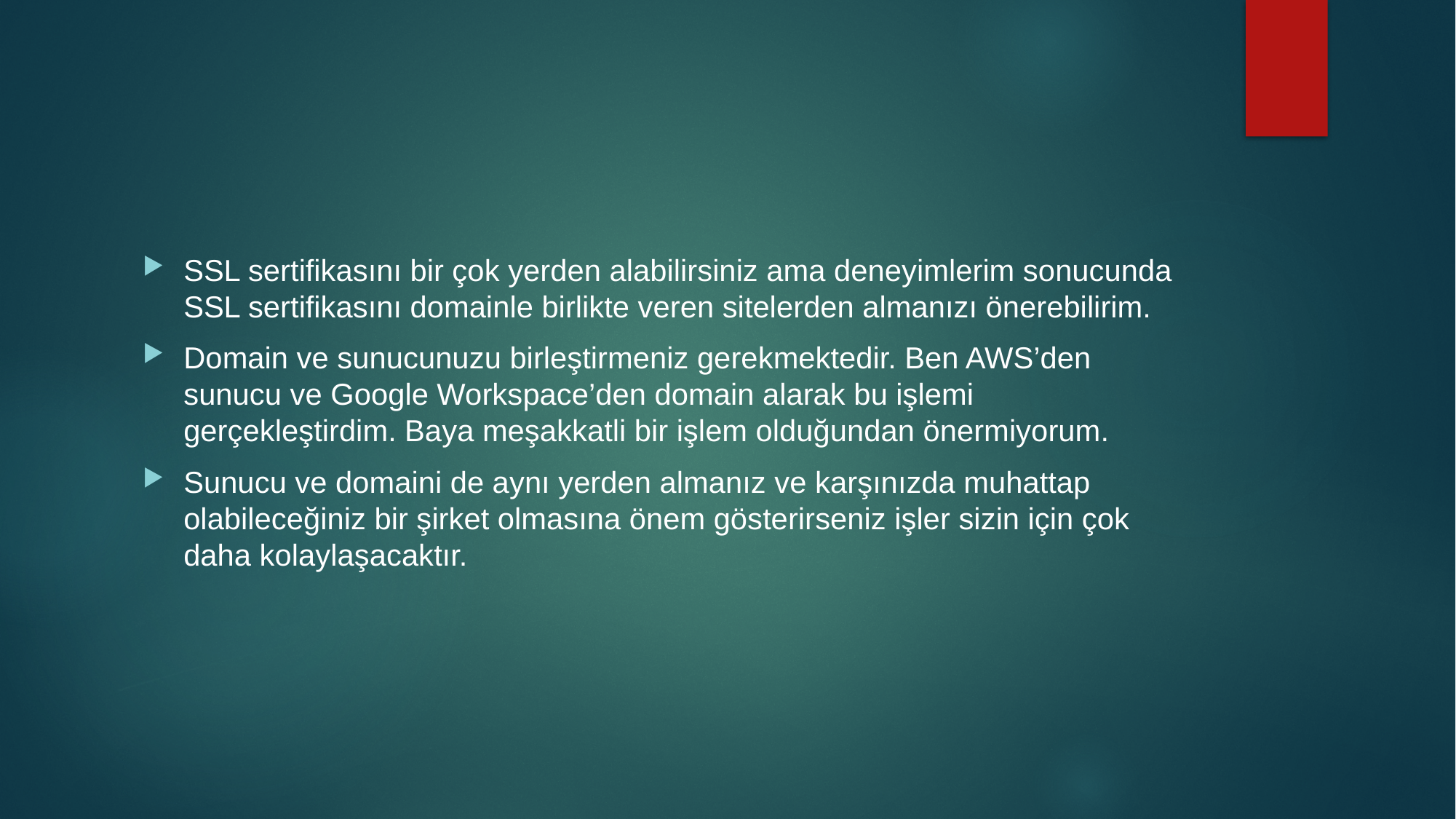

#
SSL sertifikasını bir çok yerden alabilirsiniz ama deneyimlerim sonucunda SSL sertifikasını domainle birlikte veren sitelerden almanızı önerebilirim.
Domain ve sunucunuzu birleştirmeniz gerekmektedir. Ben AWS’den sunucu ve Google Workspace’den domain alarak bu işlemi gerçekleştirdim. Baya meşakkatli bir işlem olduğundan önermiyorum.
Sunucu ve domaini de aynı yerden almanız ve karşınızda muhattap olabileceğiniz bir şirket olmasına önem gösterirseniz işler sizin için çok daha kolaylaşacaktır.